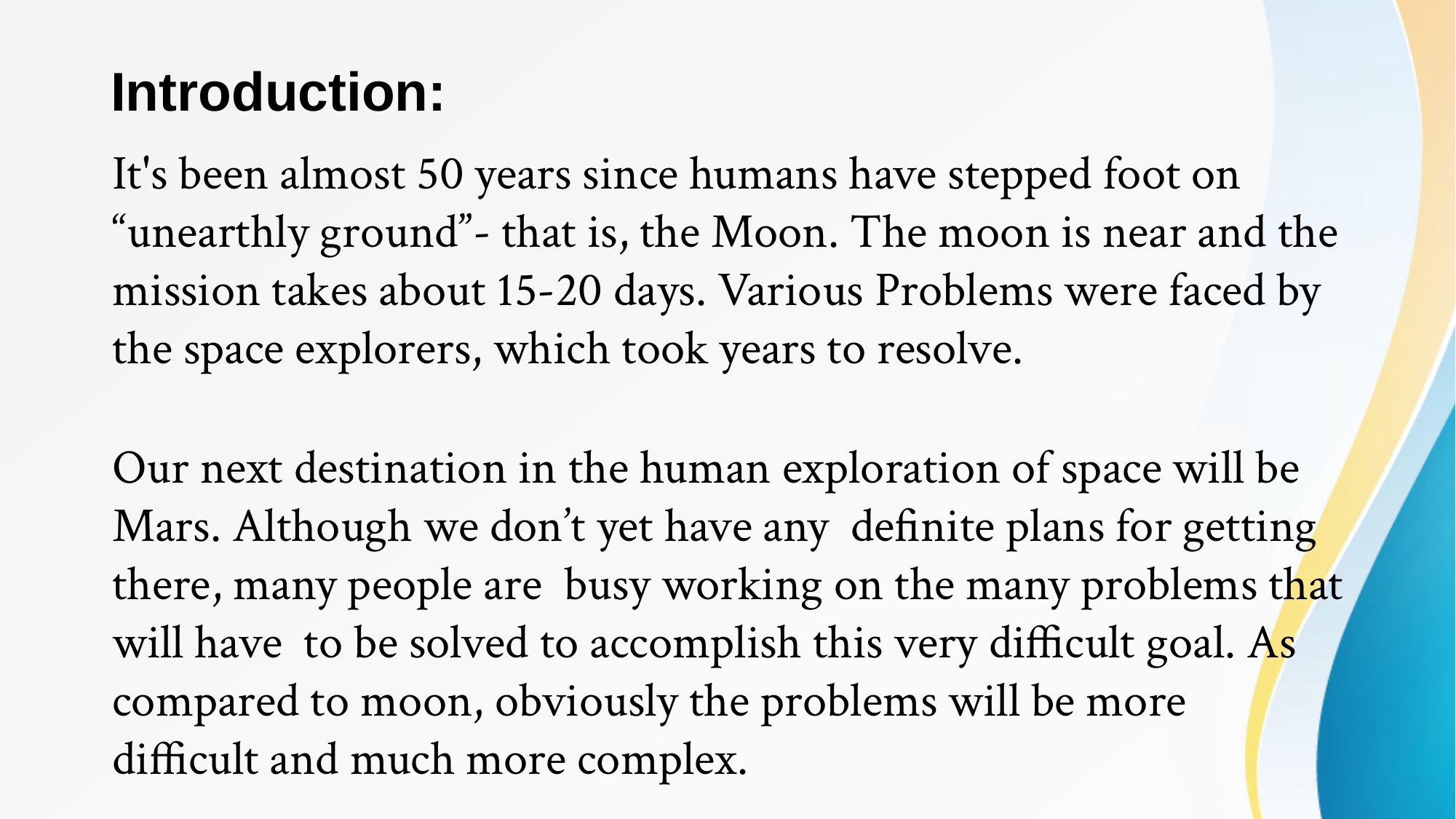

# Introduction:
It's been almost 50 years since humans have stepped foot on “unearthly ground”- that is, the Moon. The moon is near and the mission takes about 15-20 days. Various Problems were faced by the space explorers, which took years to resolve.

Our next destination in the human exploration of space will be Mars. Although we don’t yet have any  definite plans for getting there, many people are  busy working on the many problems that will have  to be solved to accomplish this very difficult goal. As compared to moon, obviously the problems will be more difficult and much more complex.